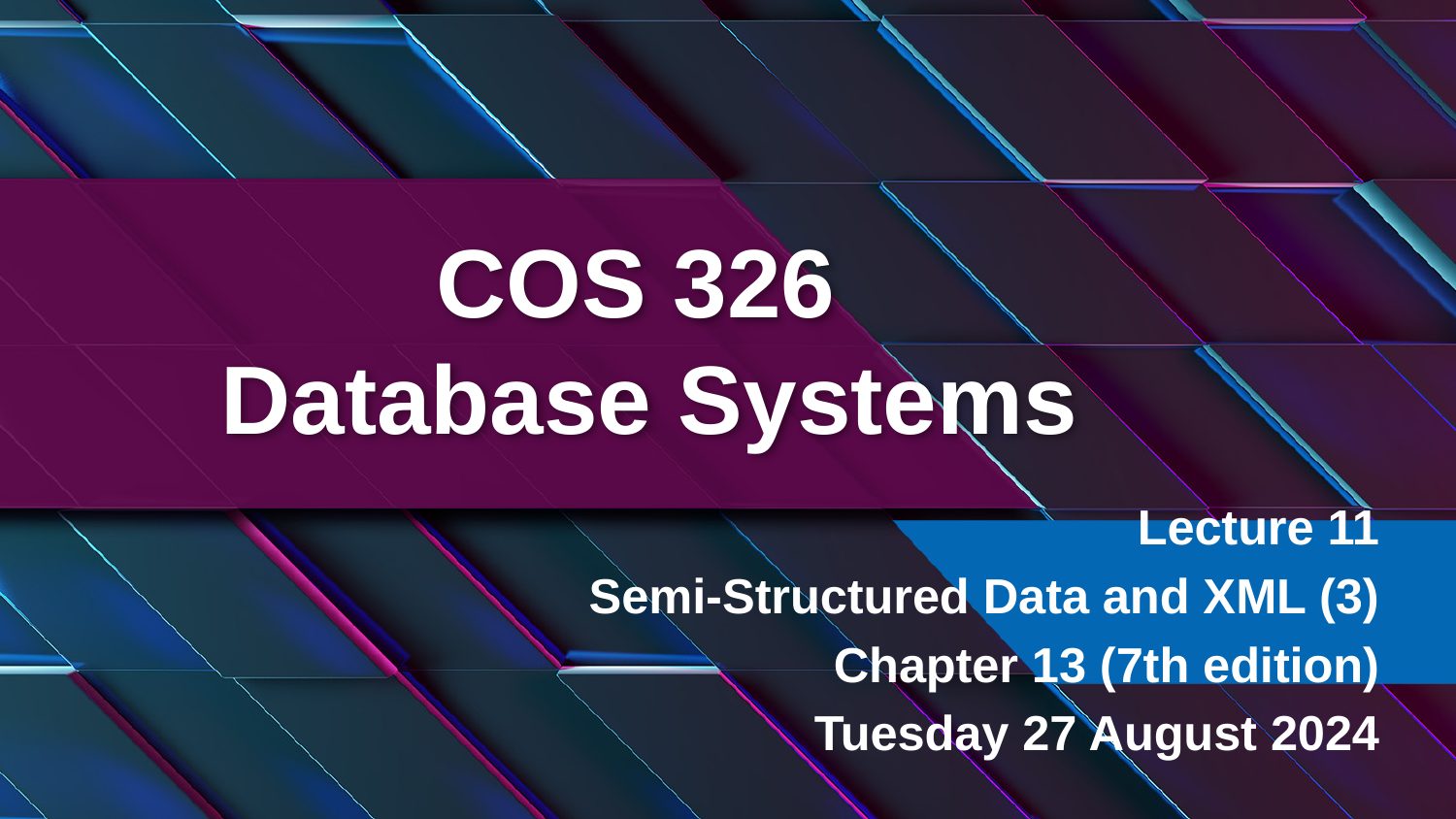

# COS 326 Database Systems
Lecture 11
Semi-Structured Data and XML (3)
Chapter 13 (7th edition)
Tuesday 27 August 2024